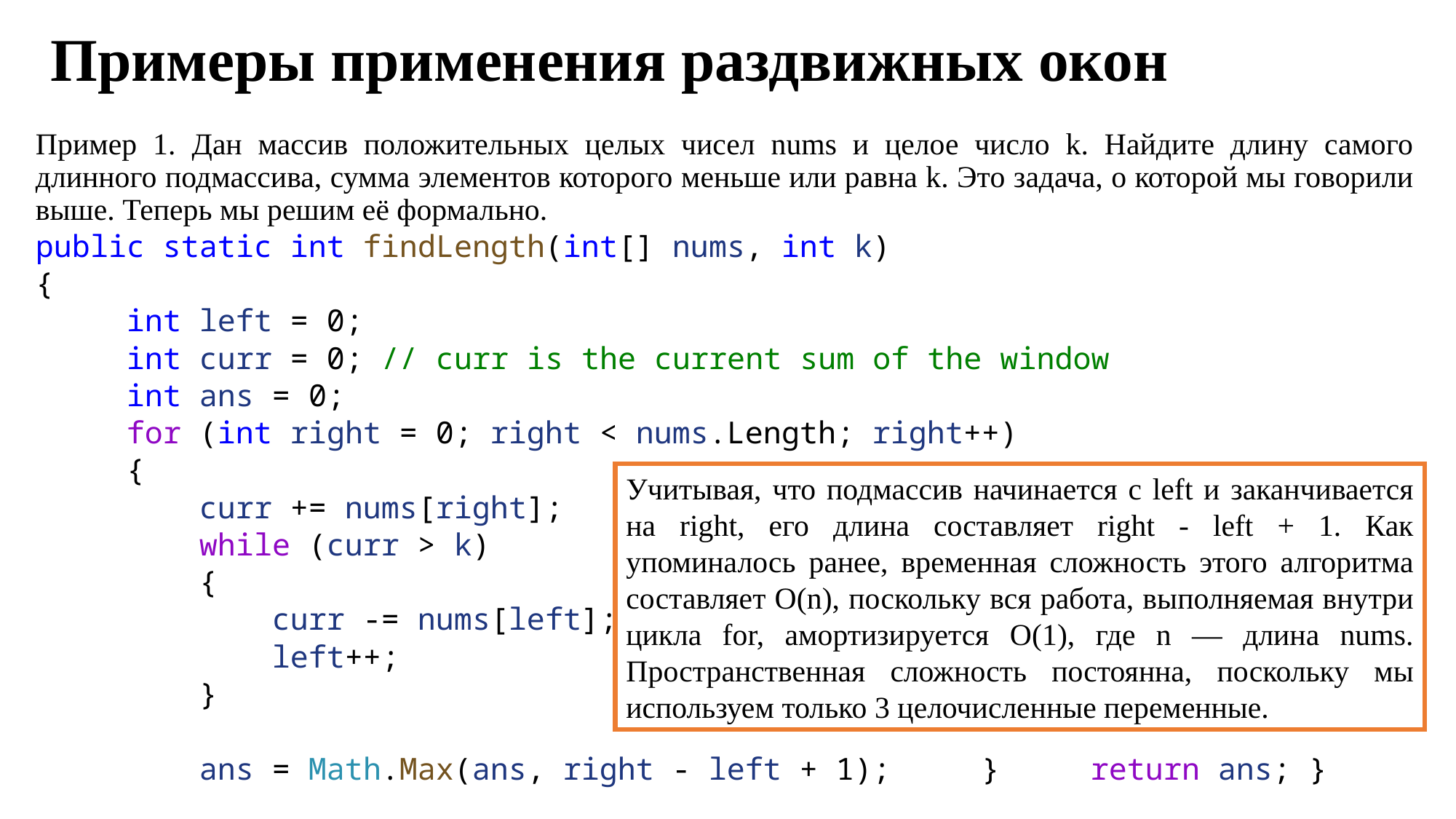

# Примеры применения раздвижных окон
Пример 1. Дан массив положительных целых чисел nums и целое число k. Найдите длину самого длинного подмассива, сумма элементов которого меньше или равна k. Это задача, о которой мы говорили выше. Теперь мы решим её формально.
public static int findLength(int[] nums, int k)
{
     int left = 0;
     int curr = 0; // curr is the current sum of the window
     int ans = 0;
     for (int right = 0; right < nums.Length; right++)
     {
         curr += nums[right];
         while (curr > k)
         {
             curr -= nums[left];
             left++;
         }

         ans = Math.Max(ans, right - left + 1);     }     return ans; }

Учитывая, что подмассив начинается с left и заканчивается на right, его длина составляет right - left + 1. Как упоминалось ранее, временная сложность этого алгоритма составляет O(n), поскольку вся работа, выполняемая внутри цикла for, амортизируется O(1), где n — длина nums. Пространственная сложность постоянна, поскольку мы используем только 3 целочисленные переменные.